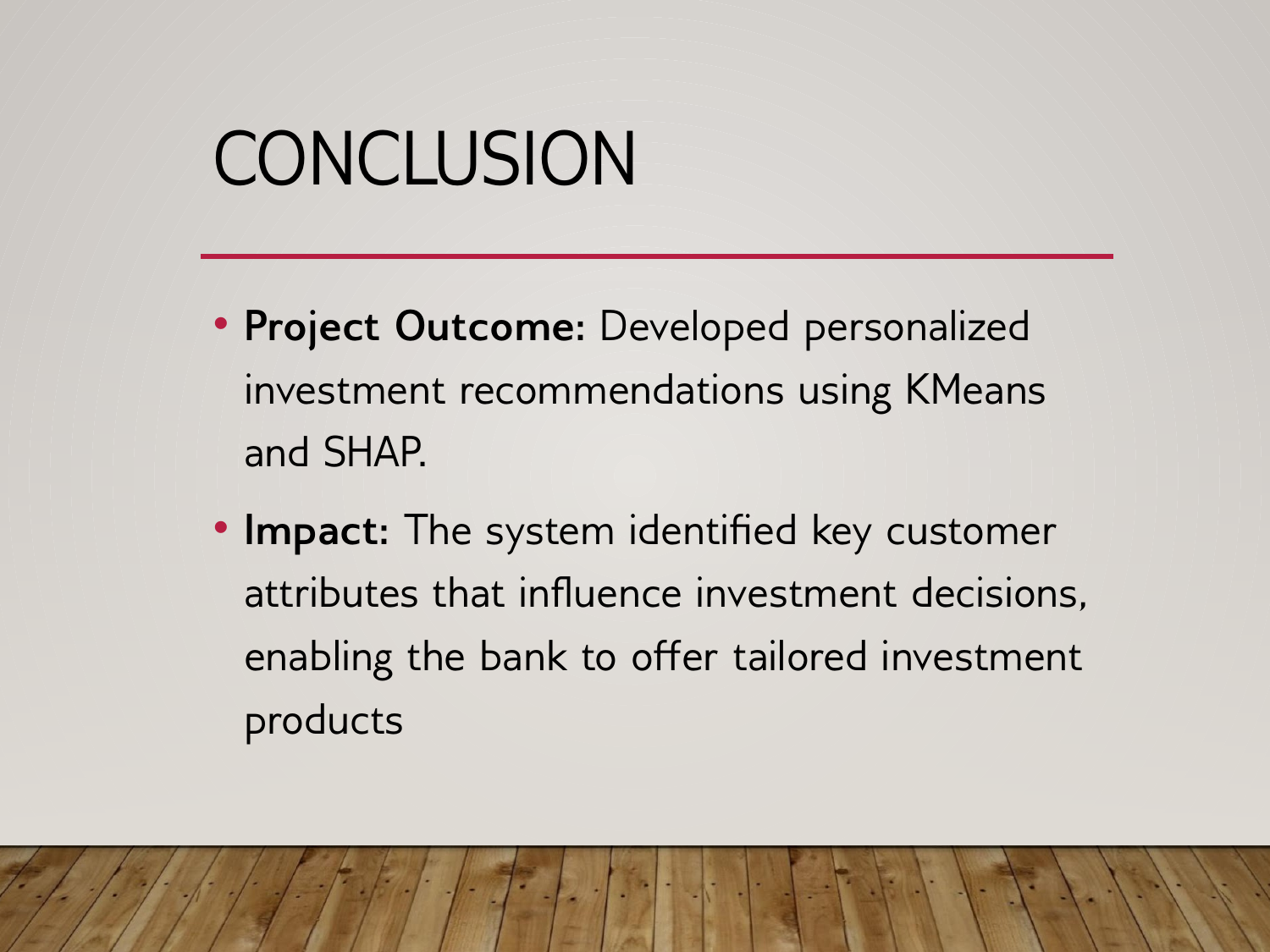

# CONCLUSION
Project Outcome: Developed personalized investment recommendations using KMeans and SHAP.
Impact: The system identified key customer attributes that influence investment decisions, enabling the bank to offer tailored investment products